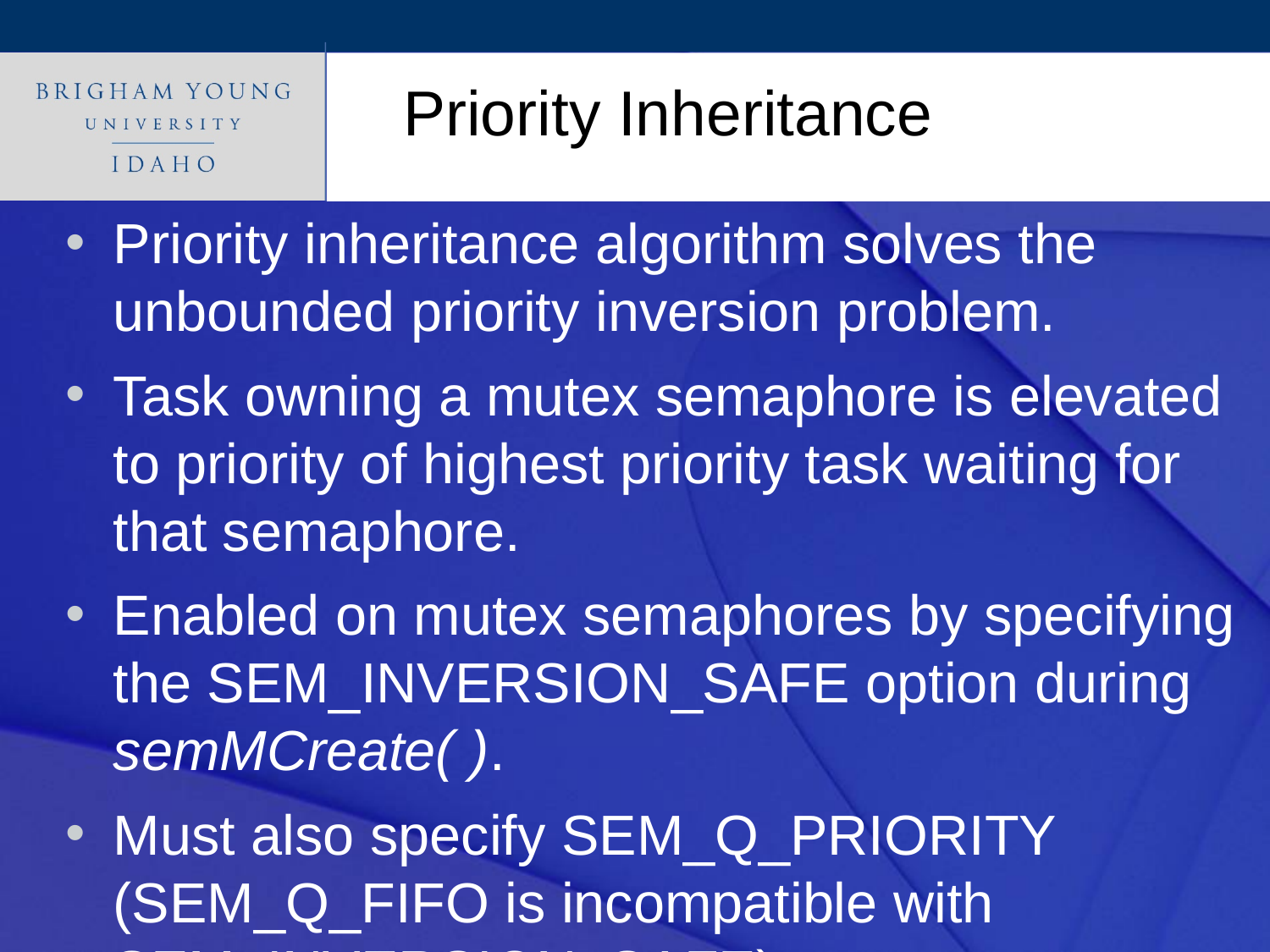

# Priority Inheritance
Priority inheritance algorithm solves the unbounded priority inversion problem.
Task owning a mutex semaphore is elevated to priority of highest priority task waiting for that semaphore.
Enabled on mutex semaphores by specifying the SEM_INVERSION_SAFE option during semMCreate( ).
Must also specify SEM_Q_PRIORITY (SEM_Q_FIFO is incompatible with SEM_INVERSION_SAFE).